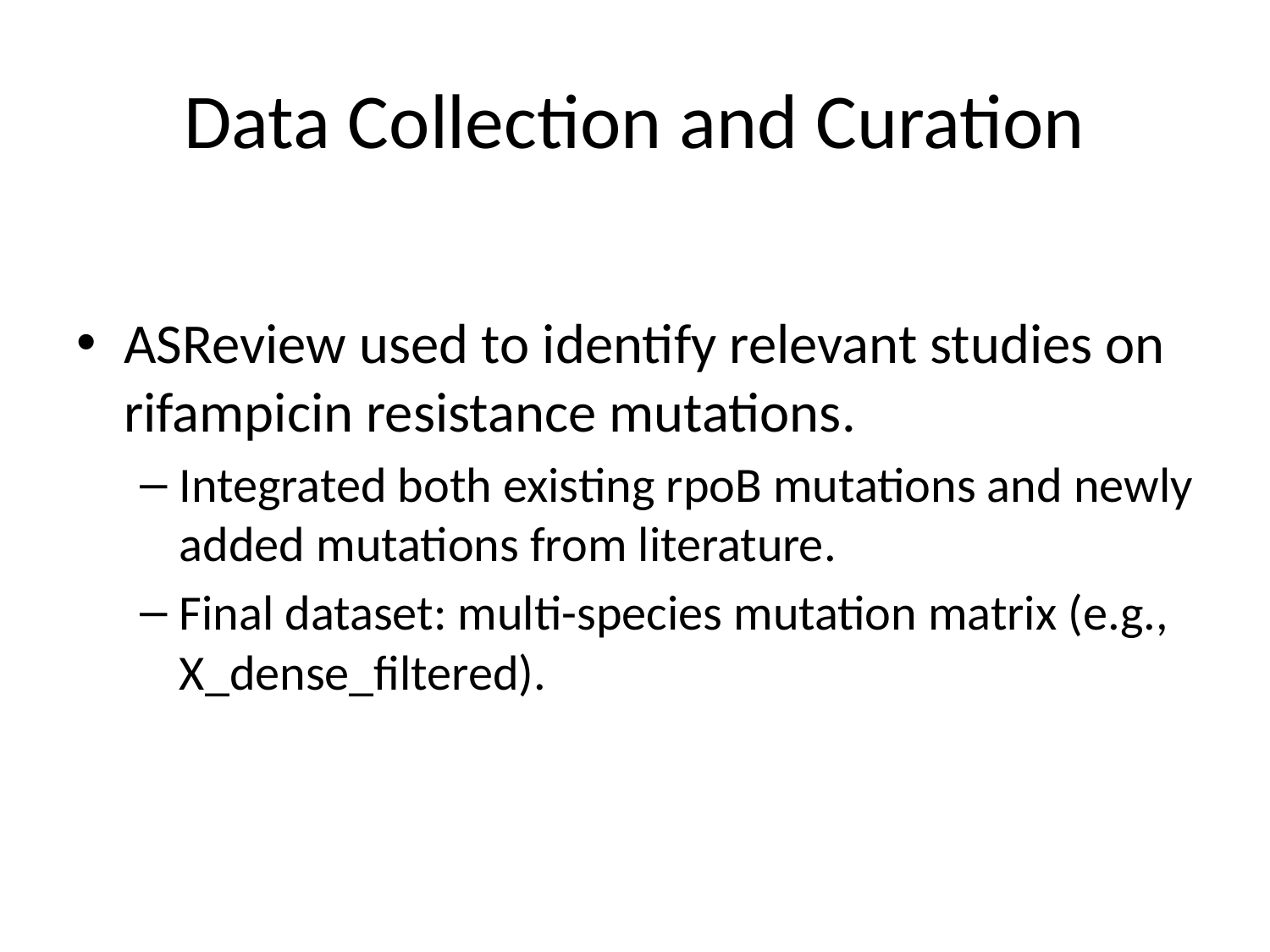

# Data Collection and Curation

ASReview used to identify relevant studies on rifampicin resistance mutations.
Integrated both existing rpoB mutations and newly added mutations from literature.
Final dataset: multi-species mutation matrix (e.g., X_dense_filtered).